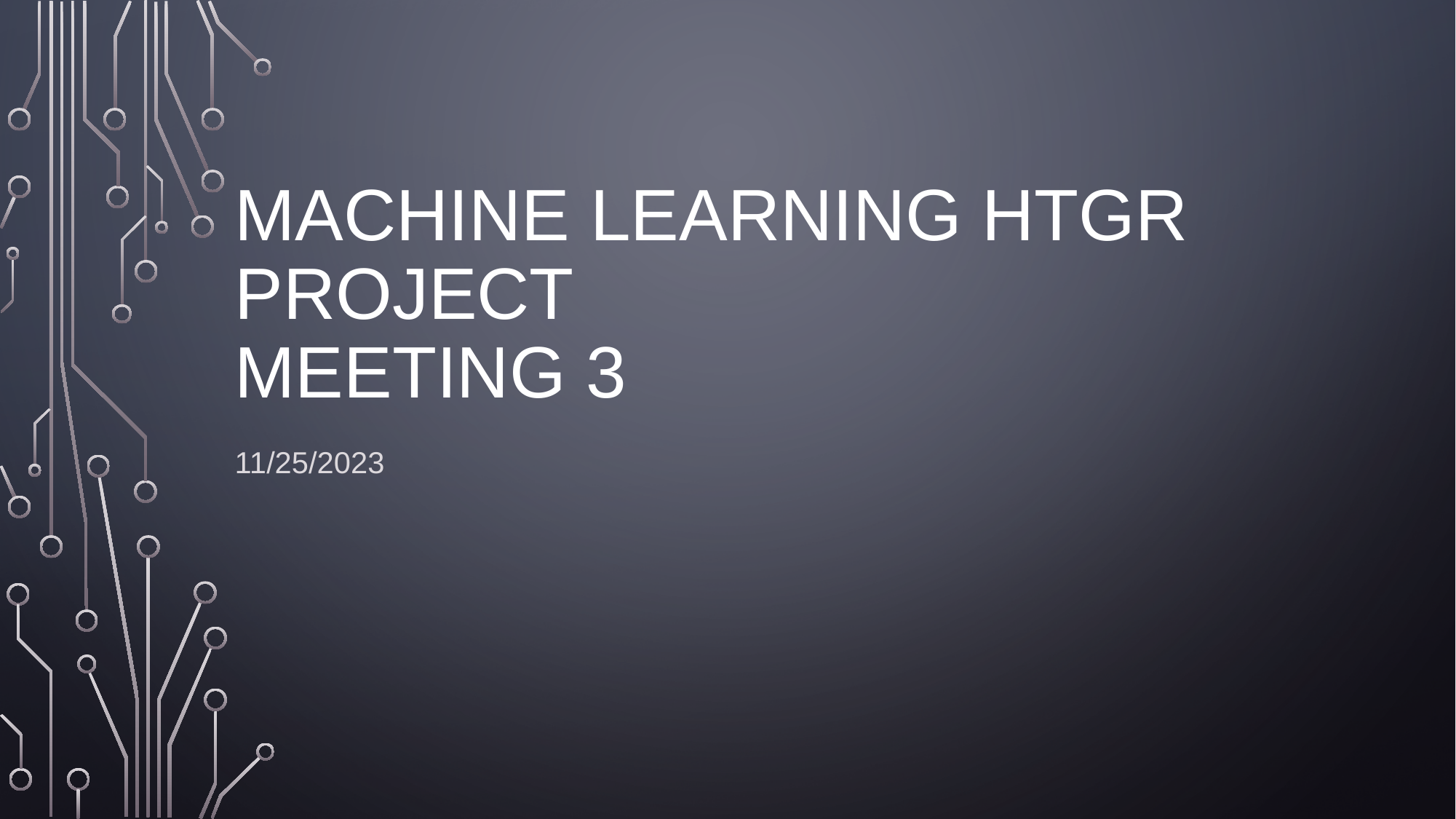

# Machine Learning HTGR Project Meeting 3
11/25/2023